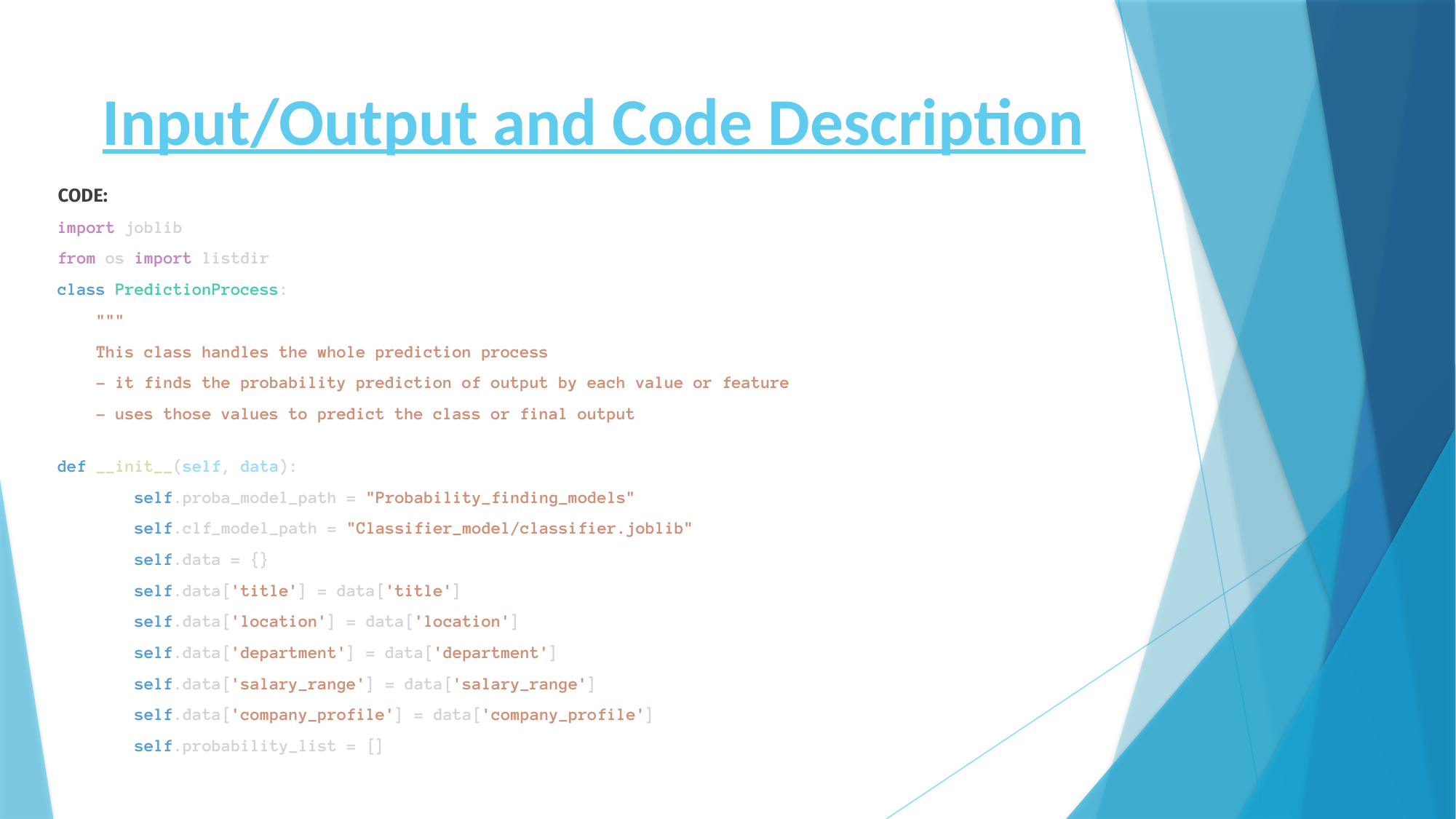

# Input/Output and Code Description
CODE:
import joblib
from os import listdir
class PredictionProcess:
    """
    This class handles the whole prediction process
    - it finds the probability prediction of output by each value or feature
    - uses those values to predict the class or final output
def __init__(self, data):
        self.proba_model_path = "Probability_finding_models"
        self.clf_model_path = "Classifier_model/classifier.joblib"
        self.data = {}
        self.data['title'] = data['title']
        self.data['location'] = data['location']
        self.data['department'] = data['department']
        self.data['salary_range'] = data['salary_range']
        self.data['company_profile'] = data['company_profile']
        self.probability_list = []